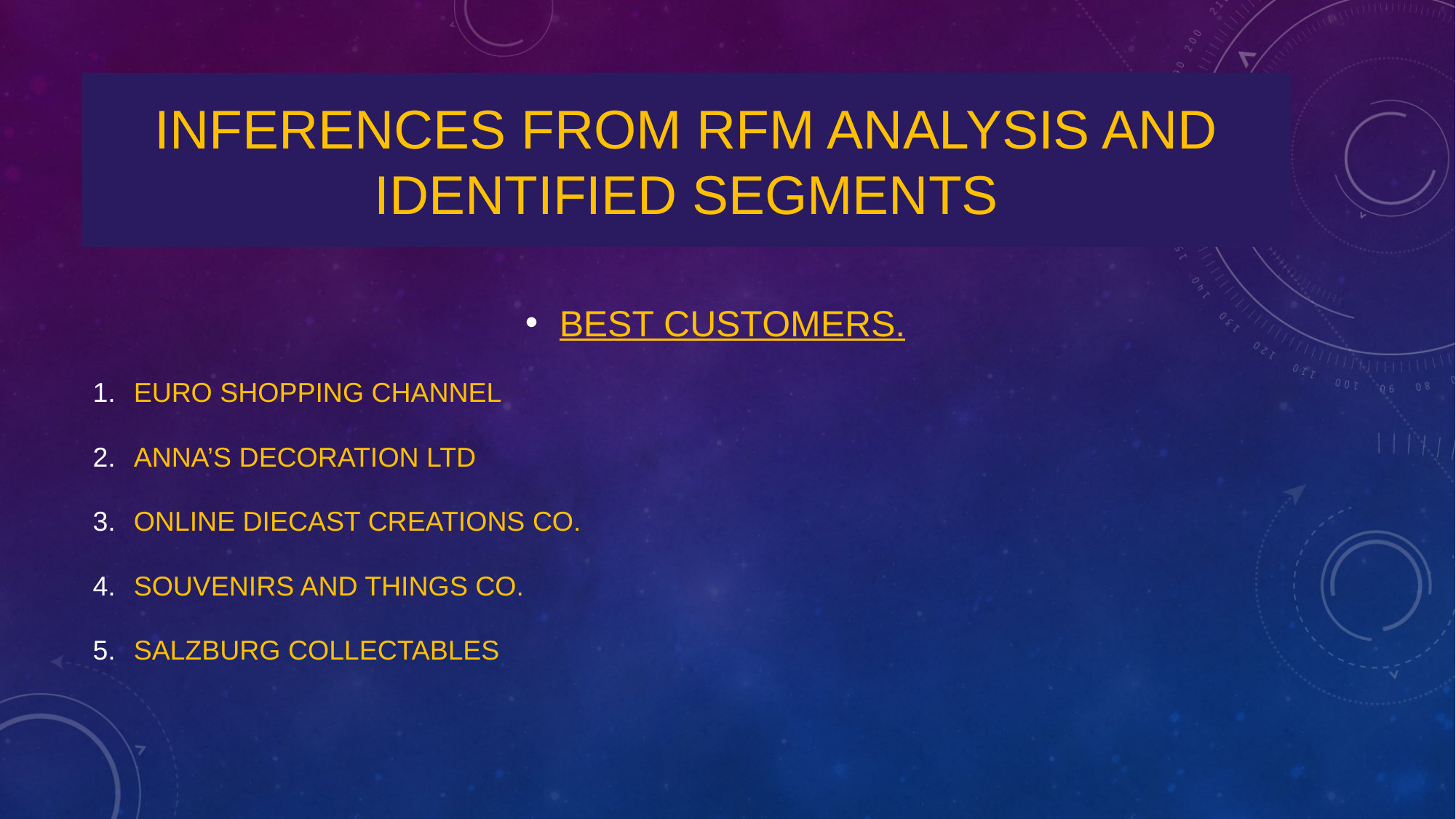

# INFERENCES FROM RFM ANALYSIS AND IDENTIFIED SEGMENTS
BEST CUSTOMERS.
EURO SHOPPING CHANNEL
ANNA’S DECORATION LTD
ONLINE DIECAST CREATIONS CO.
SOUVENIRS AND THINGS CO.
SALZBURG COLLECTABLES